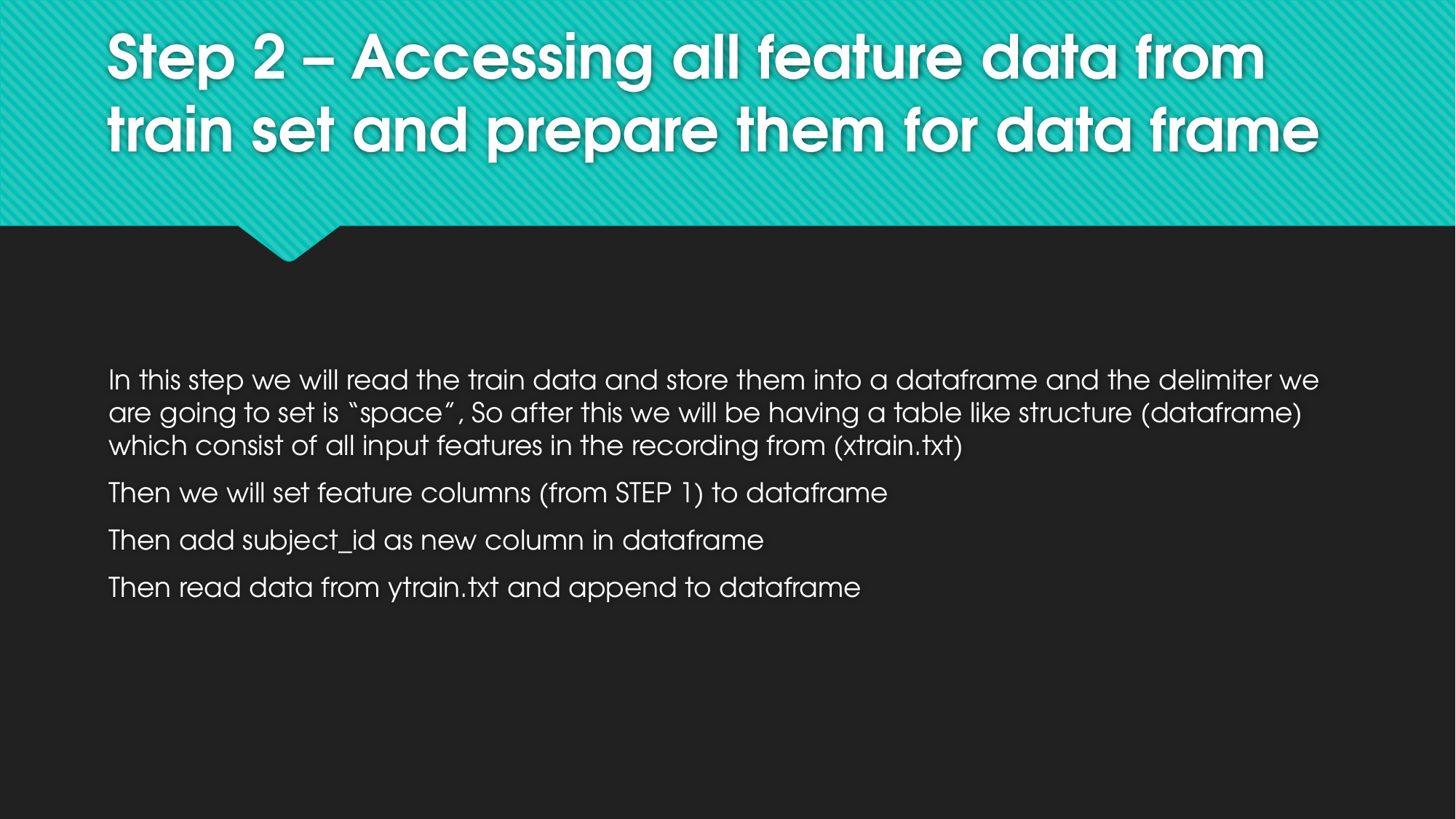

# Step 2 – Accessing all feature data from train set and prepare them for data frame
In this step we will read the train data and store them into a dataframe and the delimiter we are going to set is “space”, So after this we will be having a table like structure (dataframe) which consist of all input features in the recording from (xtrain.txt)
Then we will set feature columns (from STEP 1) to dataframe
Then add subject_id as new column in dataframe
Then read data from ytrain.txt and append to dataframe